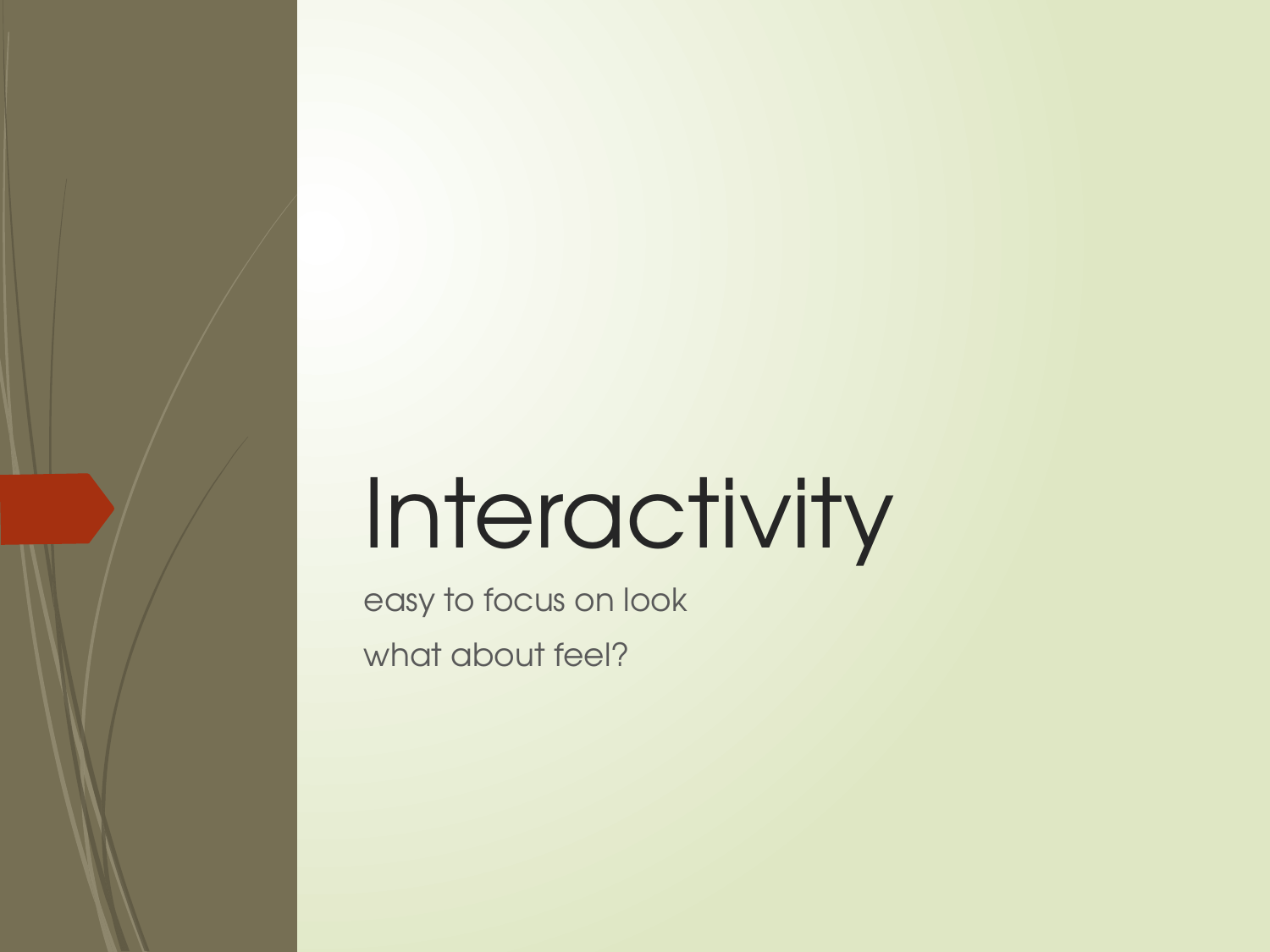

# Interactivity

easy to focus on look
what about feel?